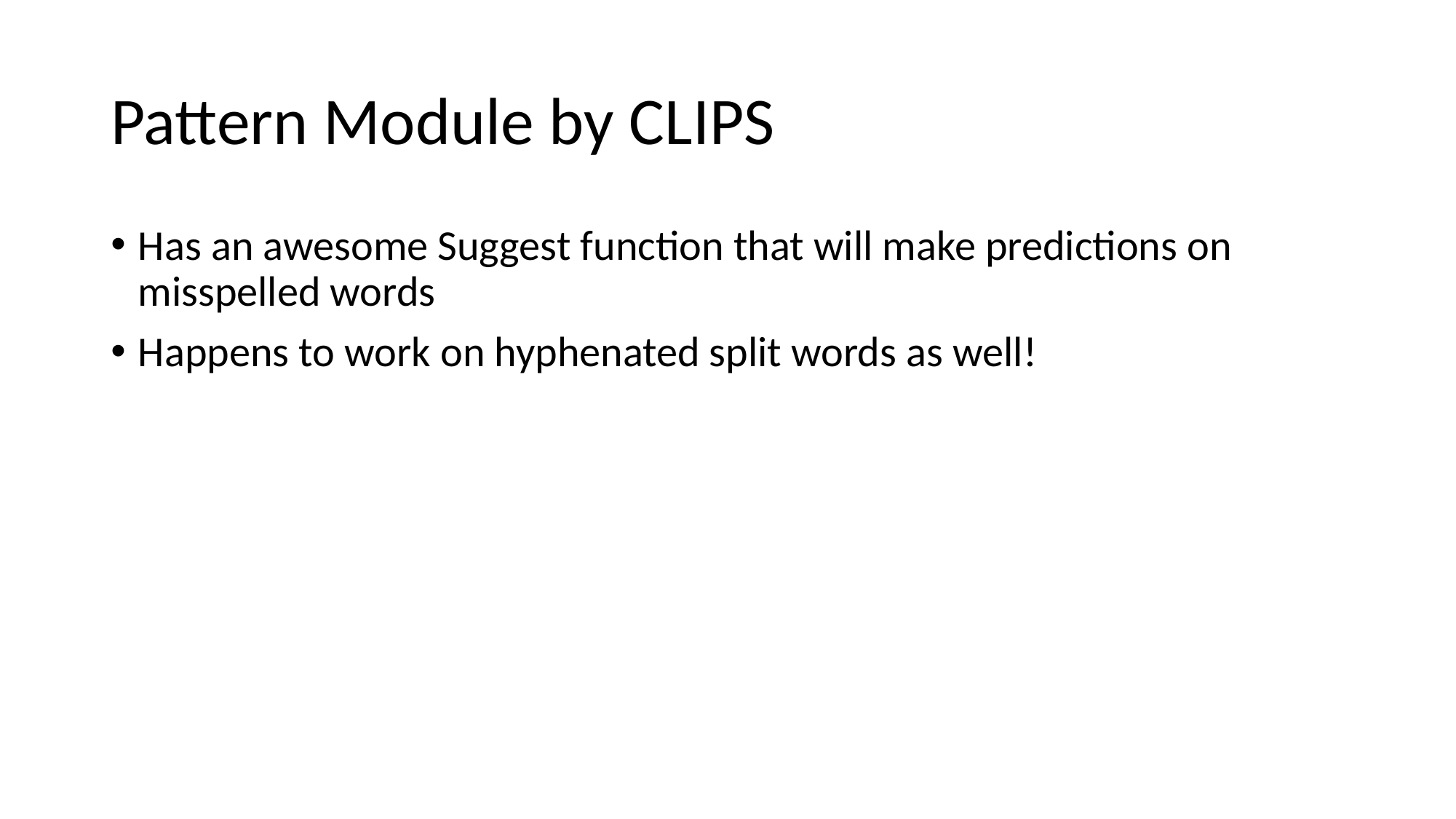

# Pattern Module by CLIPS
Has an awesome Suggest function that will make predictions on misspelled words
Happens to work on hyphenated split words as well!